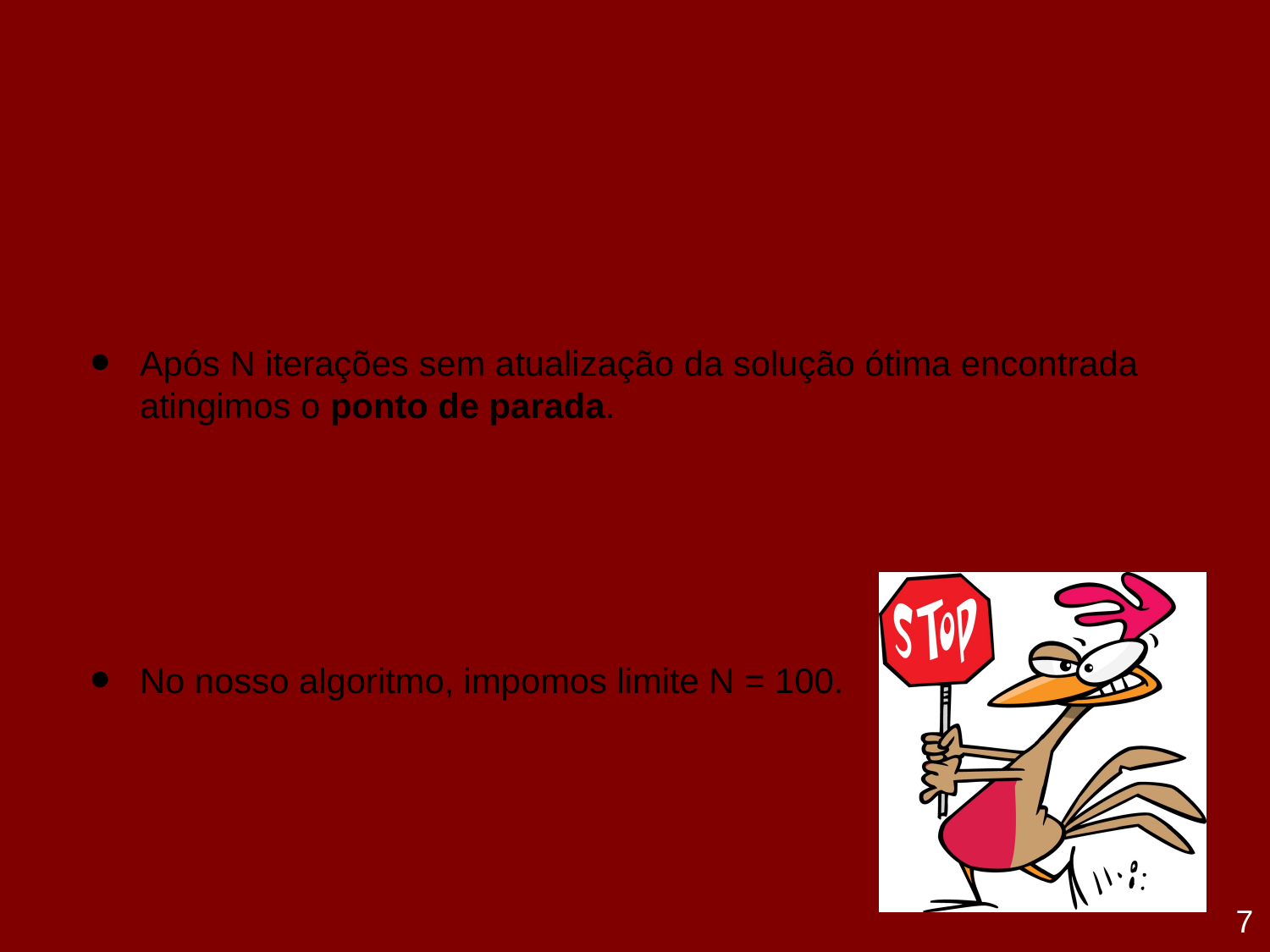

# Heurística - Critério de Parada

Após N iterações sem atualização da solução ótima encontrada atingimos o ponto de parada.

No nosso algoritmo, impomos limite N = 100.

7